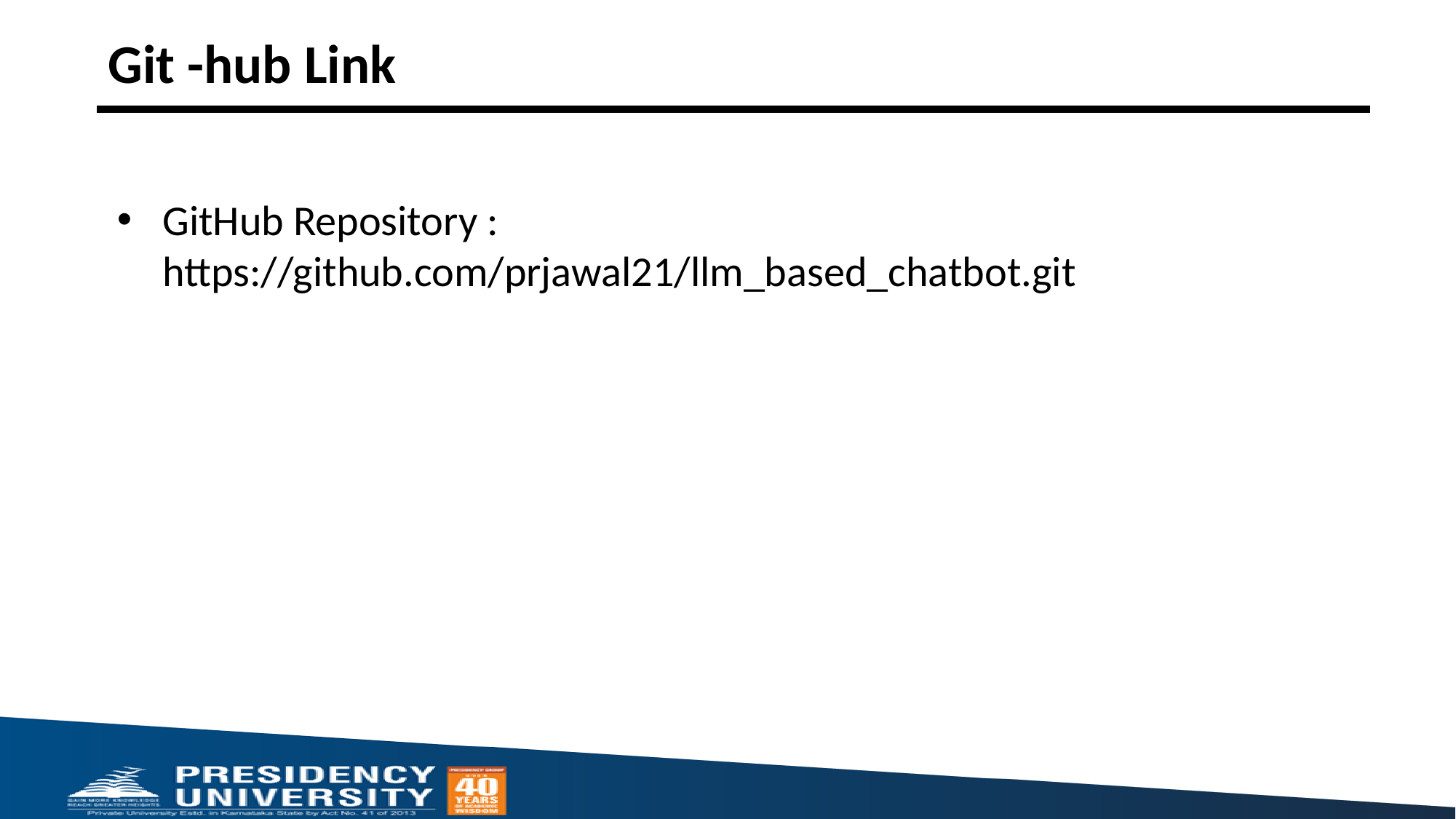

# Git -hub Link

GitHub Repository : https://github.com/prjawal21/llm_based_chatbot.git